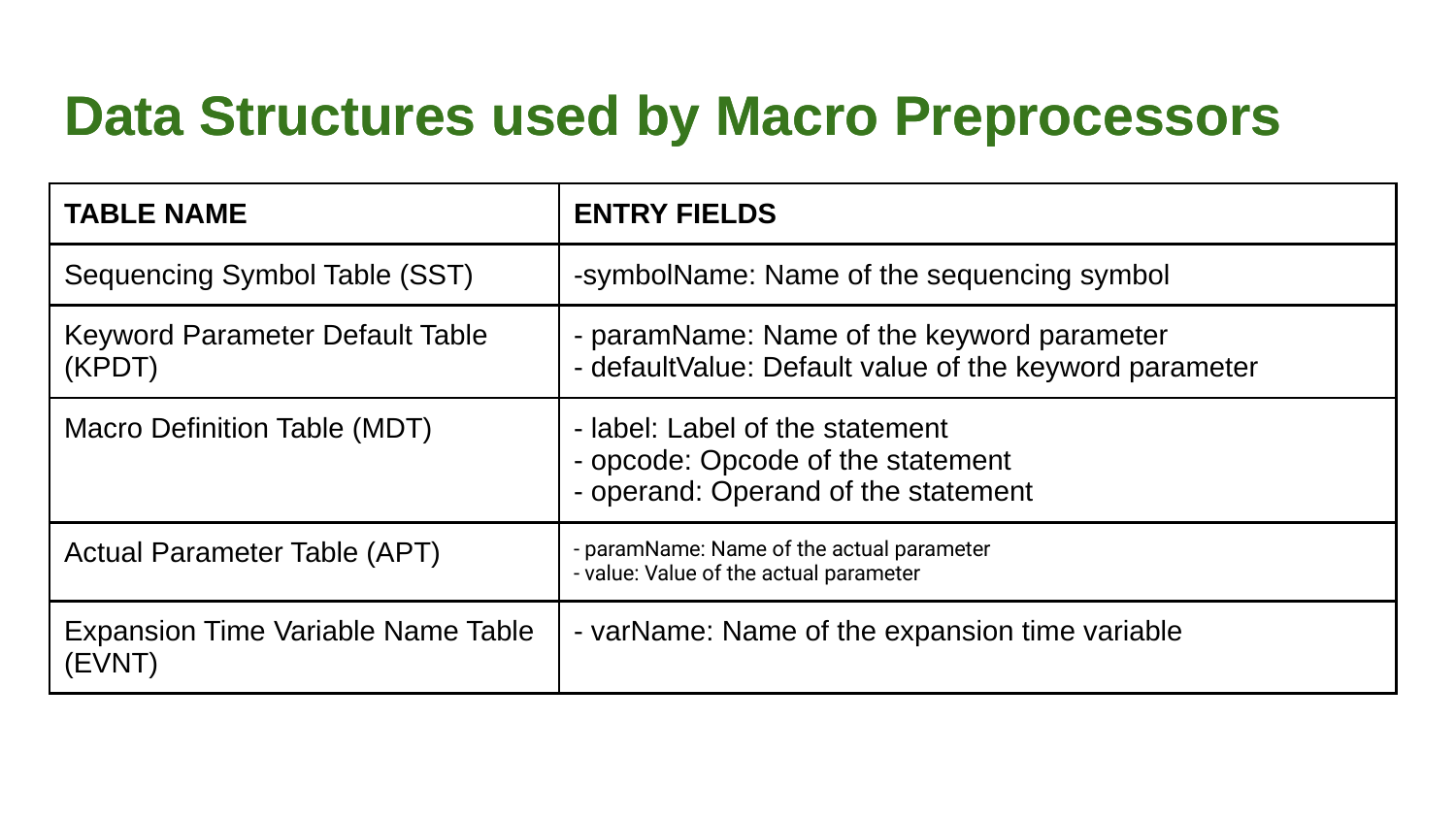

# Data Structures used by Macro Preprocessors

Data Structures used by Macro Preprocessors

| TABLE NAME | ENTRY FIELDS |
| --- | --- |
| Sequencing Symbol Table (SST) | -symbolName: Name of the sequencing symbol |
| Keyword Parameter Default Table (KPDT) | - paramName: Name of the keyword parameter - defaultValue: Default value of the keyword parameter |
| Macro Definition Table (MDT) | - label: Label of the statement - opcode: Opcode of the statement - operand: Operand of the statement |
| Actual Parameter Table (APT) | - paramName: Name of the actual parameter - value: Value of the actual parameter |
| Expansion Time Variable Name Table (EVNT) | - varName: Name of the expansion time variable |